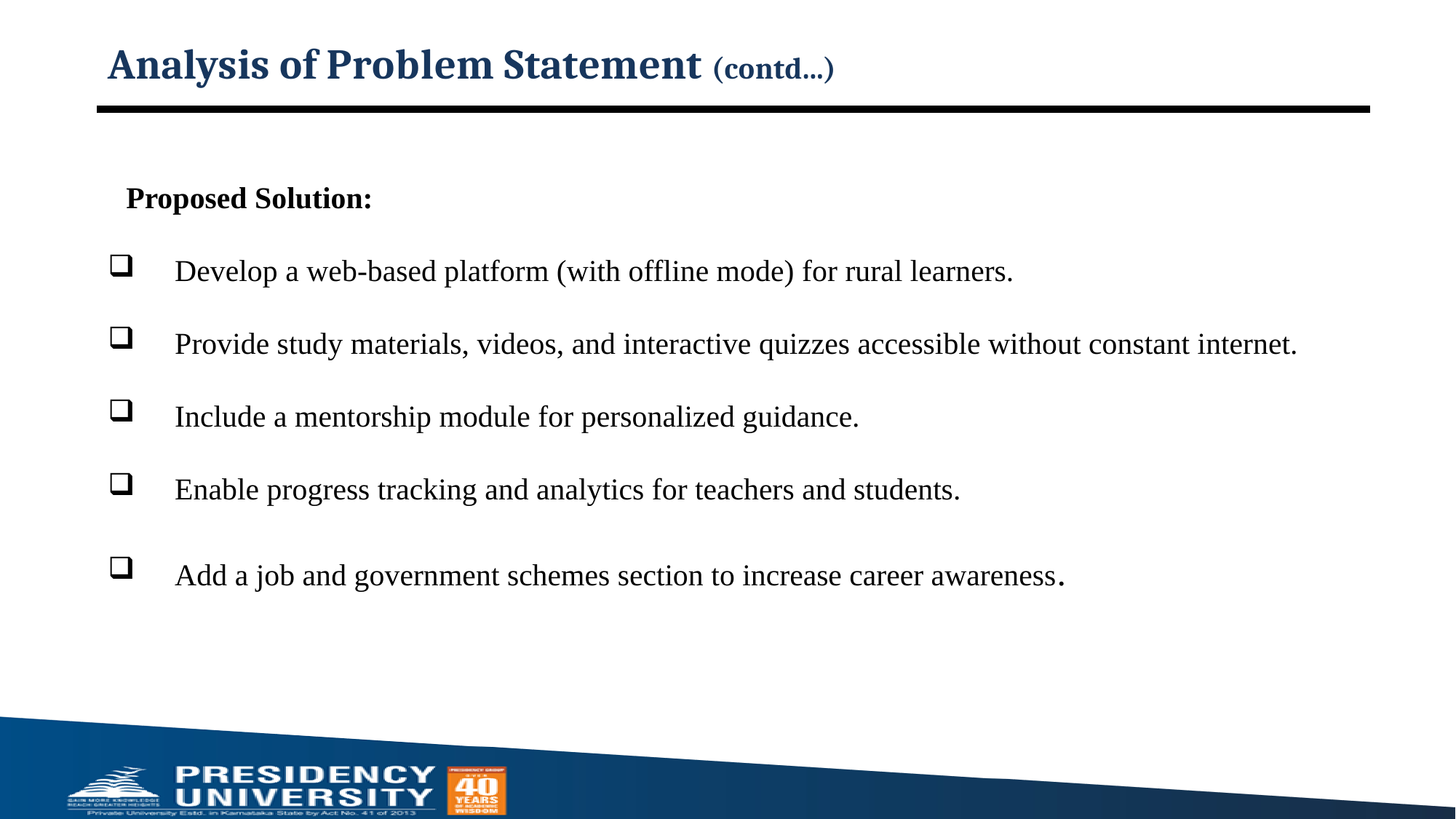

# Analysis of Problem Statement (contd...)
Proposed Solution:
 Develop a web-based platform (with offline mode) for rural learners.
 Provide study materials, videos, and interactive quizzes accessible without constant internet.
 Include a mentorship module for personalized guidance.
 Enable progress tracking and analytics for teachers and students.
 Add a job and government schemes section to increase career awareness.